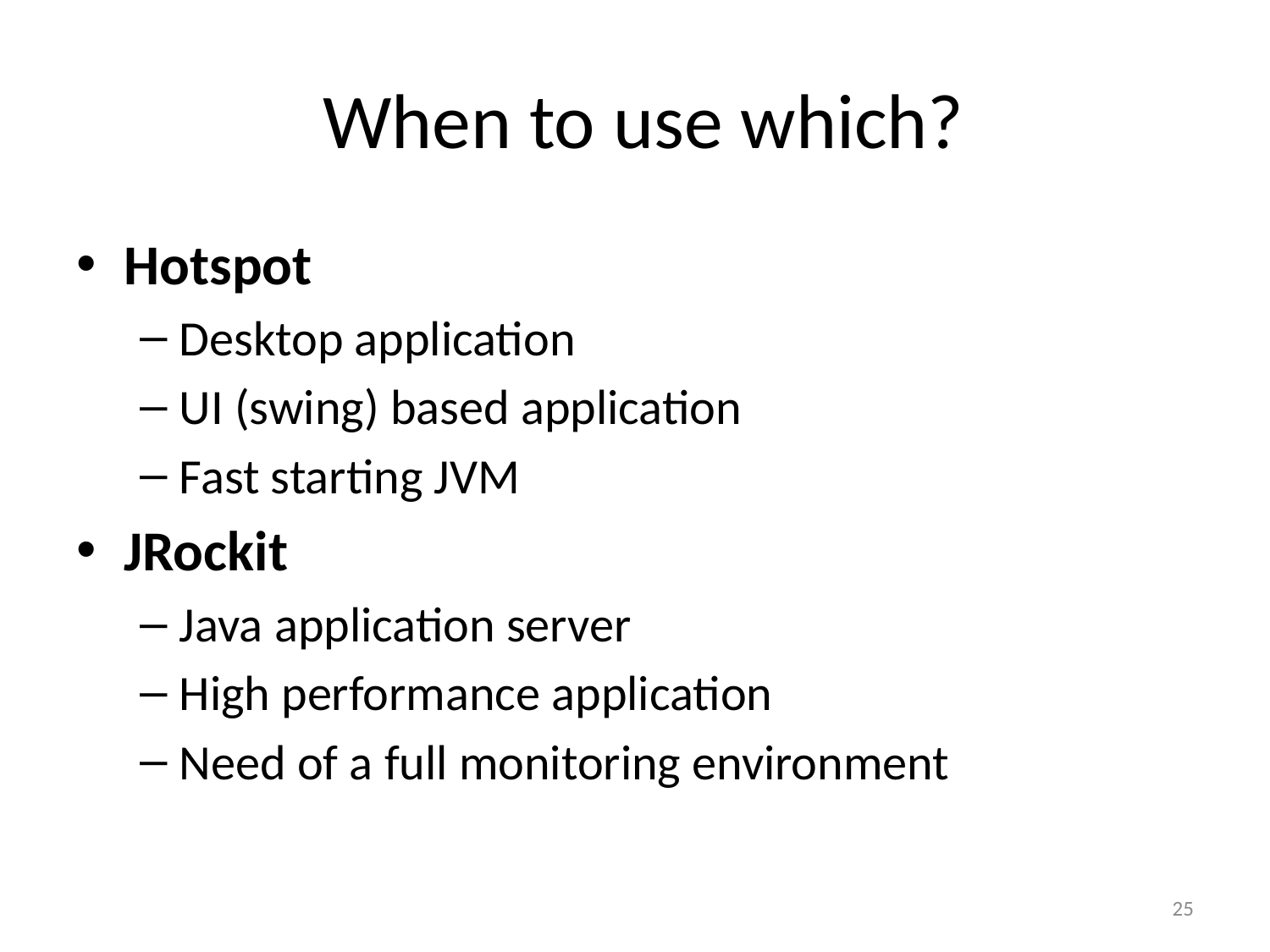

# When to use which?
Hotspot
Desktop application
UI (swing) based application
Fast starting JVM
JRockit
Java application server
High performance application
Need of a full monitoring environment
25